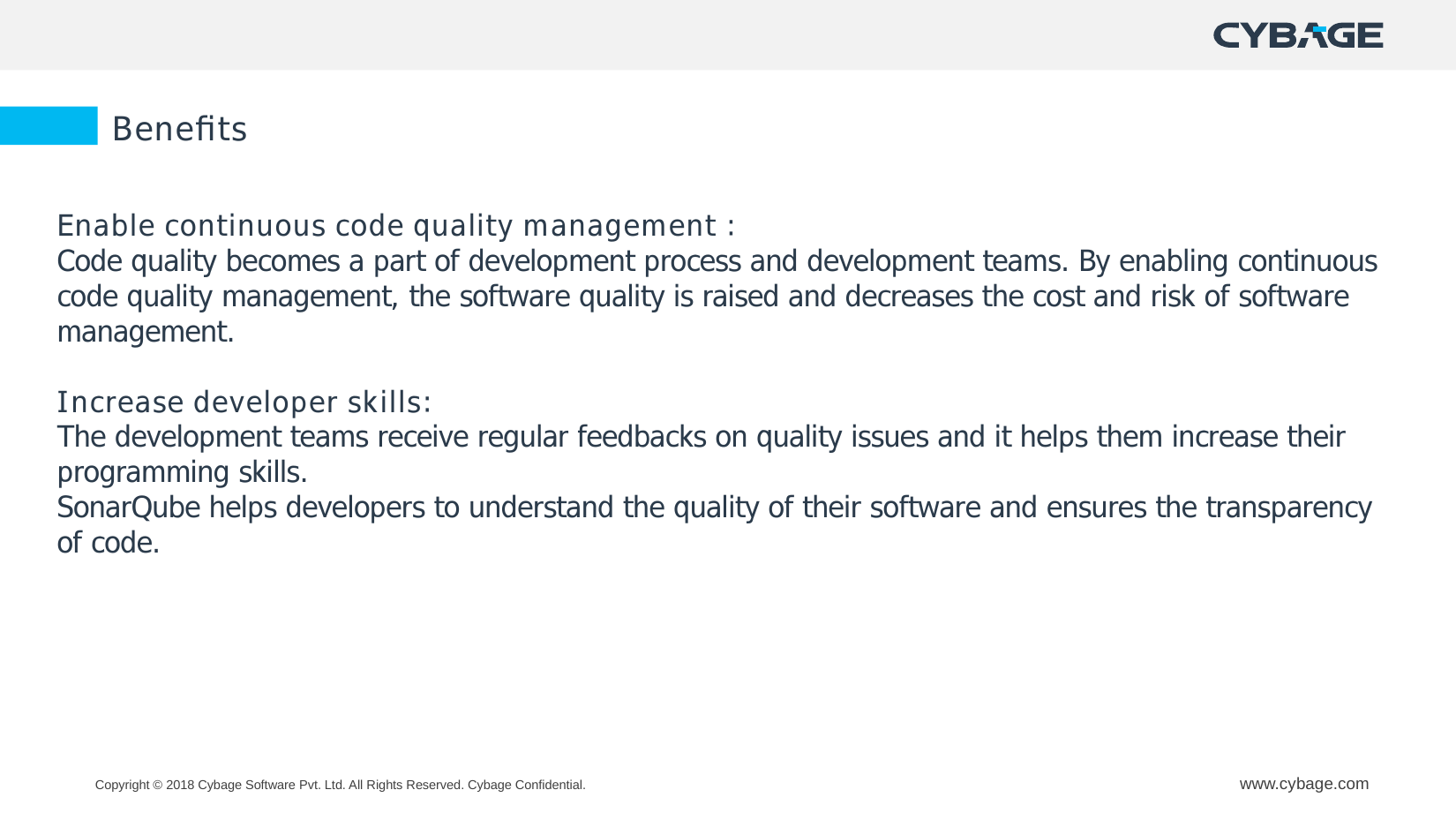

Benefits

Enable continuous code quality management :
Code quality becomes a part of development process and development teams. By enabling continuous code quality management, the software quality is raised and decreases the cost and risk of software management.

Increase developer skills:
The development teams receive regular feedbacks on quality issues and it helps them increase their programming skills.
SonarQube helps developers to understand the quality of their software and ensures the transparency of code.